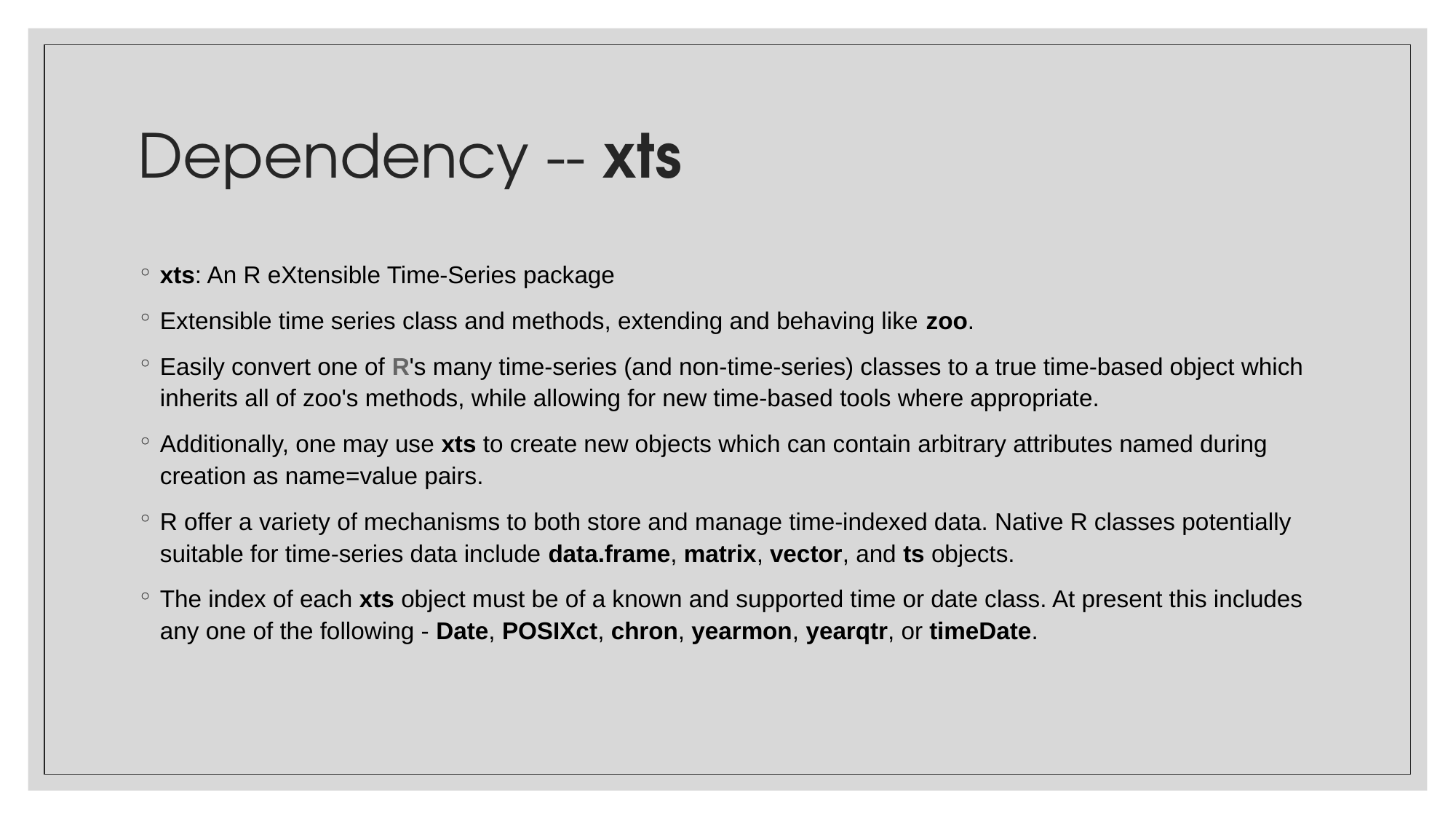

# Dependency -- xts
xts: An R eXtensible Time-Series package
Extensible time series class and methods, extending and behaving like zoo.
Easily convert one of R's many time-series (and non-time-series) classes to a true time-based object which inherits all of zoo's methods, while allowing for new time-based tools where appropriate.
Additionally, one may use xts to create new objects which can contain arbitrary attributes named during creation as name=value pairs.
R offer a variety of mechanisms to both store and manage time-indexed data. Native R classes potentially suitable for time-series data include data.frame, matrix, vector, and ts objects.
The index of each xts object must be of a known and supported time or date class. At present this includes any one of the following - Date, POSIXct, chron, yearmon, yearqtr, or timeDate.